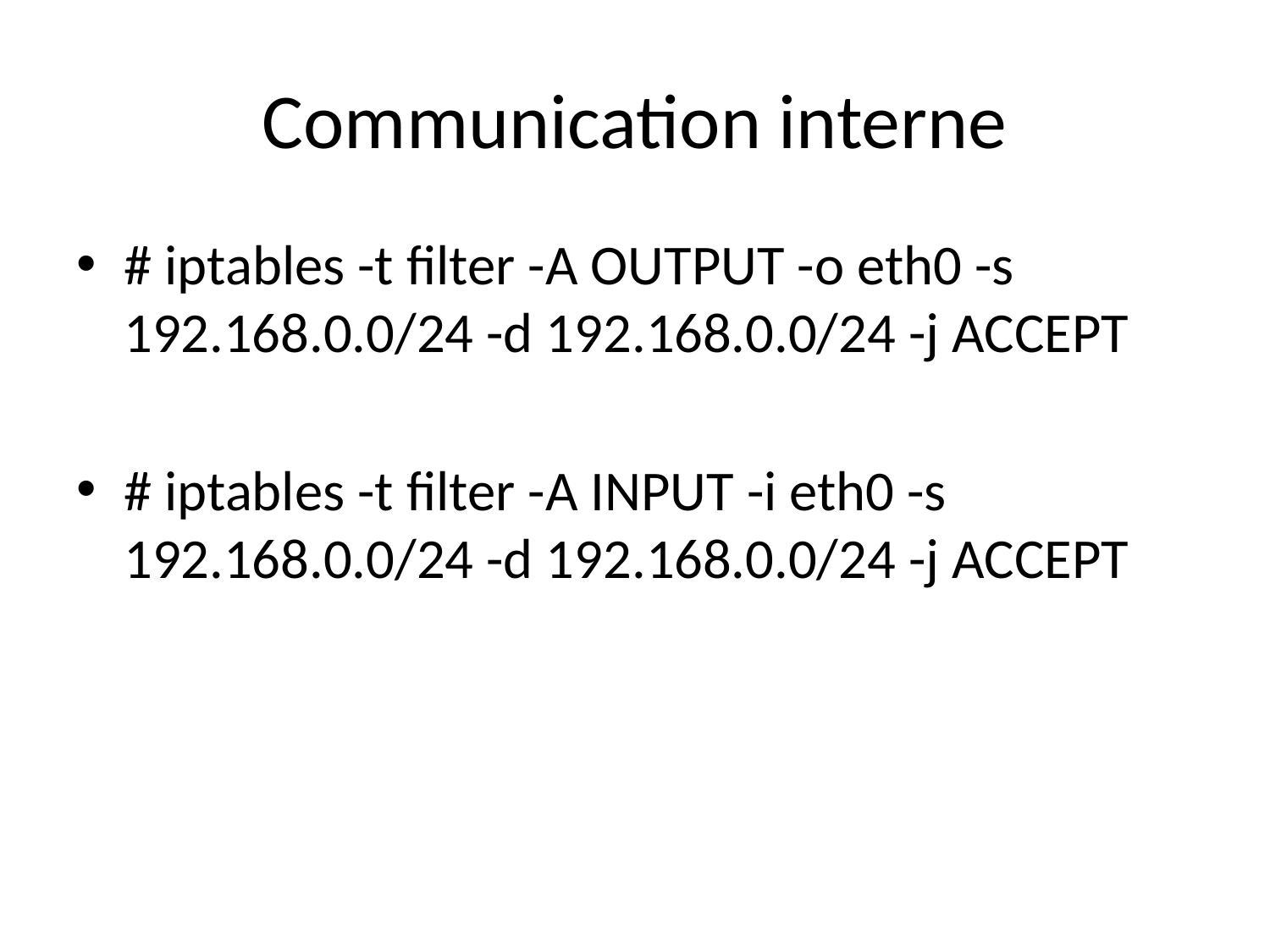

# Communication interne
# iptables -t filter -A OUTPUT -o eth0 -s 192.168.0.0/24 -d 192.168.0.0/24 -j ACCEPT

# iptables -t filter -A INPUT -i eth0 -s 192.168.0.0/24 -d 192.168.0.0/24 -j ACCEPT